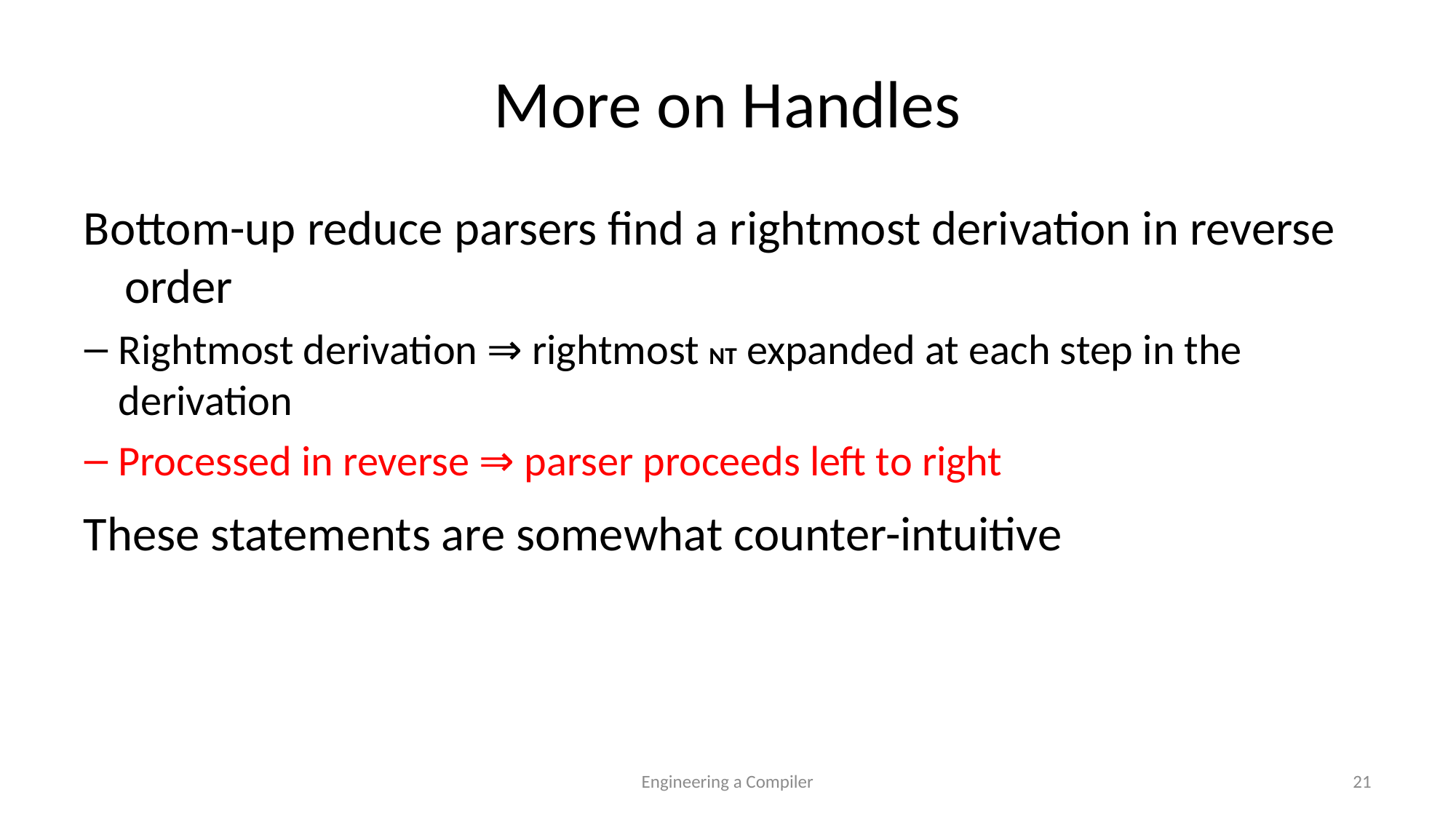

# More on Handles
Bottom-up reduce parsers find a rightmost derivation in reverse order
Rightmost derivation ⇒ rightmost NT expanded at each step in the derivation
Processed in reverse ⇒ parser proceeds left to right
These statements are somewhat counter-intuitive

Engineering a Compiler
21